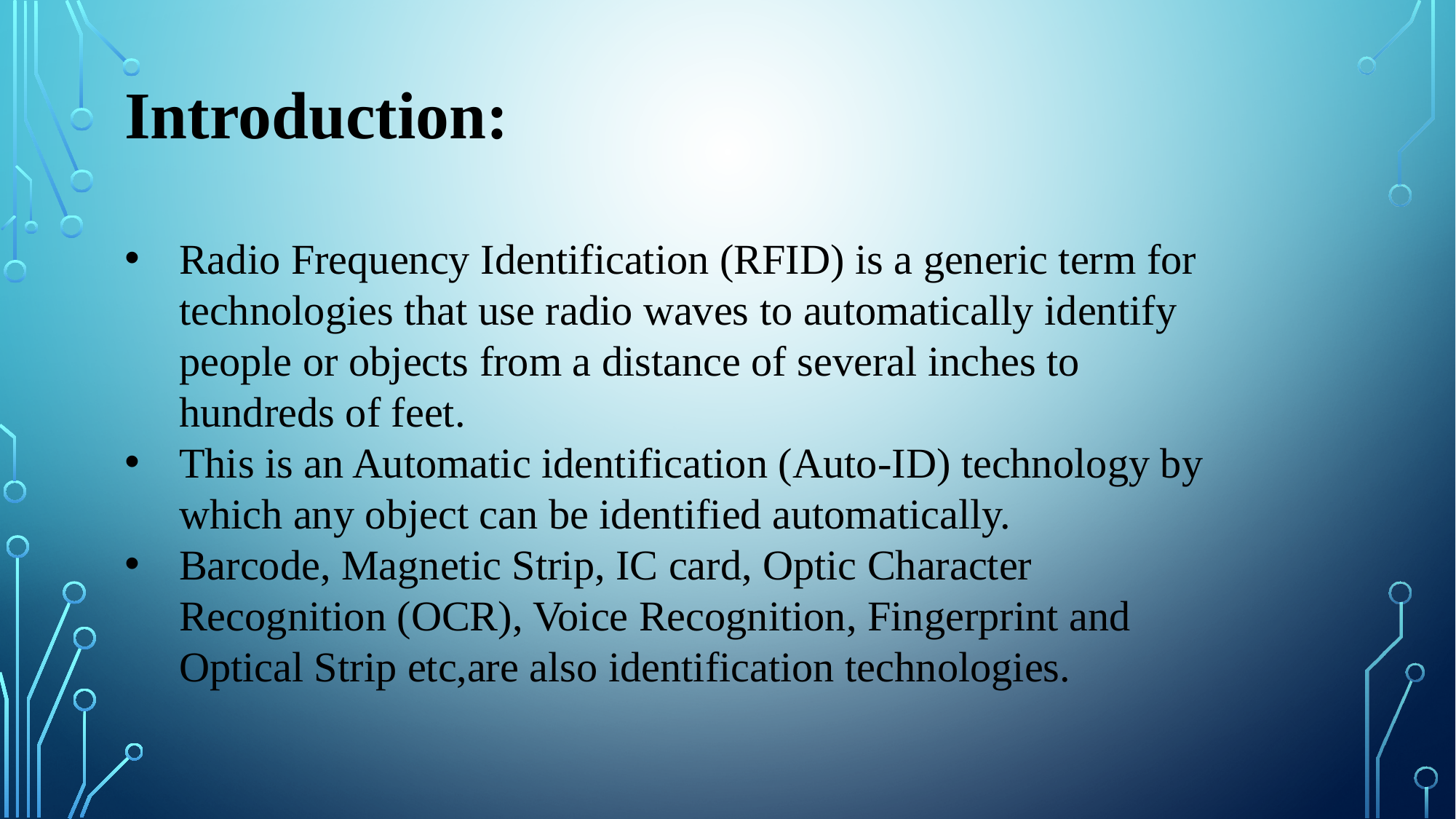

Introduction:

Radio Frequency Identification (RFID) is a generic term for technologies that use radio waves to automatically identify people or objects from a distance of several inches to hundreds of feet.
This is an Automatic identification (Auto-ID) technology by which any object can be identified automatically.
Barcode, Magnetic Strip, IC card, Optic Character Recognition (OCR), Voice Recognition, Fingerprint and Optical Strip etc,are also identification technologies.